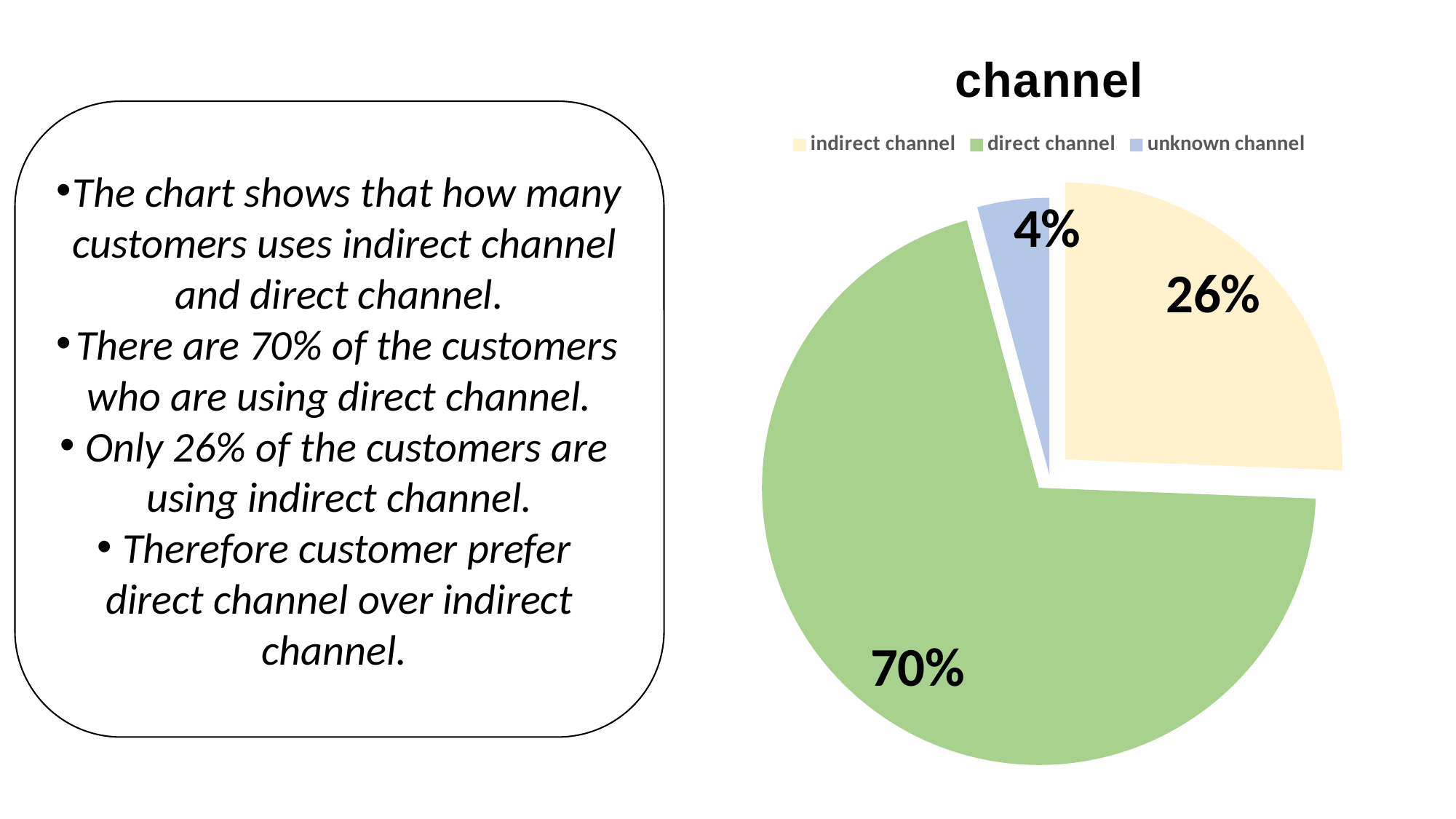

### Chart: channel

| Category | percentage |
|---|---|
| indirect channel | 25.62128106405321 |
| direct channel | 70.18850942547118 |
| unknown channel | 4.190209510475517 |
The chart shows that how many  customers uses indirect channel and direct channel.
There are 70% of the customers who are using direct channel.
Only 26% of the customers are using indirect channel.
Therefore customer prefer direct channel over indirect channel.